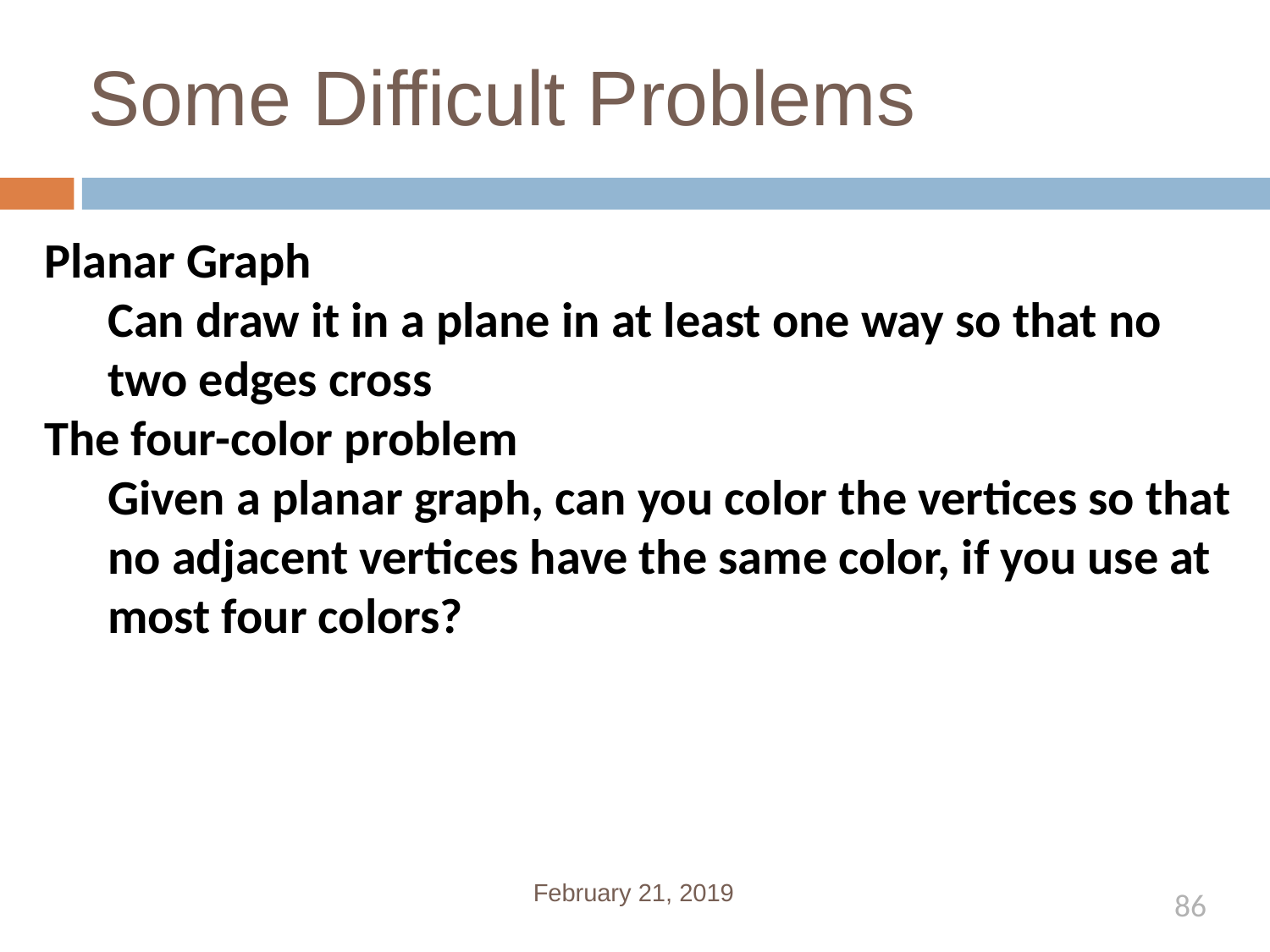

# Some Difficult Problems
Planar Graph
Can draw it in a plane in at least one way so that no two edges cross
The four-color problem
Given a planar graph, can you color the vertices so that no adjacent vertices have the same color, if you use at most four colors?
February 21, 2019
86